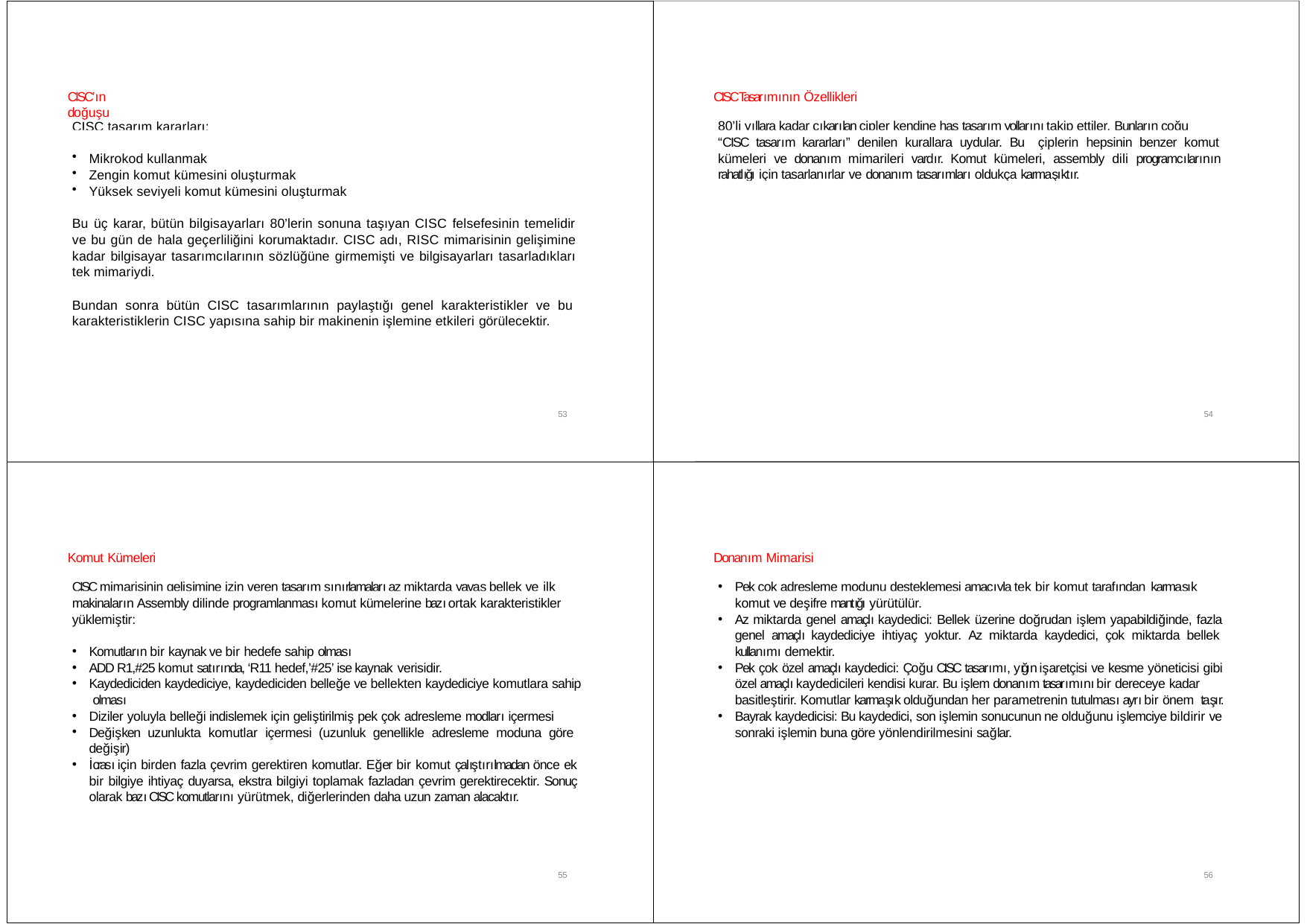

CISC’ın doğuşu
CISC Tasarımının Özellikleri
80’li yıllara kadar çıkarılan çipler kendine has tasarım yollarını takip ettiler. Bunların çoğu
CISC tasarım kararları:

“CISC tasarım kararları” denilen kurallara uydular. Bu  çiplerin hepsinin benzer komut  kümeleri ve donanım mimarileri vardır. Komut kümeleri, assembly dili programcılarının  rahatlığı için tasarlanırlar ve donanım tasarımları oldukça karmaşıktır.
Mikrokod kullanmak
Zengin komut kümesini oluşturmak
Yüksek seviyeli komut kümesini oluşturmak

Bu üç karar, bütün bilgisayarları 80’lerin sonuna taşıyan CISC felsefesinin temelidir  ve bu gün de hala geçerliliğini korumaktadır. CISC adı, RISC mimarisinin gelişimine  kadar bilgisayar tasarımcılarının sözlüğüne girmemişti ve bilgisayarları tasarladıkları  tek mimariydi.

Bundan sonra bütün CISC tasarımlarının paylaştığı genel karakteristikler ve bu  karakteristiklerin CISC yapısına sahip bir makinenin işlemine etkileri görülecektir.
53
54

Komut Kümeleri
Donanım Mimarisi
CISC mimarisinin gelişimine izin veren tasarım sınırlamaları az miktarda yavaş bellek ve ilk
Pek çok adresleme modunu desteklemesi amacıyla tek bir komut tarafından karmaşık

makinaların Assembly dilinde programlanması komut kümelerine bazı ortak karakteristikler  yüklemiştir:
komut ve deşifre mantığı yürütülür.
Az miktarda genel amaçlı kaydedici: Bellek üzerine doğrudan işlem yapabildiğinde, fazla  genel amaçlı kaydediciye ihtiyaç yoktur. Az miktarda kaydedici, çok miktarda bellek  kullanımı demektir.
Pek çok özel amaçlı kaydedici: Çoğu CISC tasarımı, yığın işaretçisi ve kesme yöneticisi gibi  özel amaçlı kaydedicileri kendisi kurar. Bu işlem donanım tasarımını bir dereceye kadar
Komutların bir kaynak ve bir hedefe sahip olması
ADD R1,#25 komut satırında, ‘R11 hedef,’#25’ ise kaynak verisidir.
Kaydediciden kaydediciye, kaydediciden belleğe ve bellekten kaydediciye komutlara sahip  olması
Diziler yoluyla belleği indislemek için geliştirilmiş pek çok adresleme modları içermesi
Değişken uzunlukta komutlar içermesi (uzunluk genellikle adresleme moduna göre  değişir)
İcrası için birden fazla çevrim gerektiren komutlar. Eğer bir komut çalıştırılmadan önce ek  bir bilgiye ihtiyaç duyarsa, ekstra bilgiyi toplamak fazladan çevrim gerektirecektir. Sonuç  olarak bazı CISC komutlarını yürütmek, diğerlerinden daha uzun zaman alacaktır.
basitleştirir. Komutlar karmaşık olduğundan her parametrenin tutulması ayrı bir önem  taşır.
Bayrak kaydedicisi: Bu kaydedici, son işlemin sonucunun ne olduğunu işlemciye bildirir ve  sonraki işlemin buna göre yönlendirilmesini sağlar.
55
56